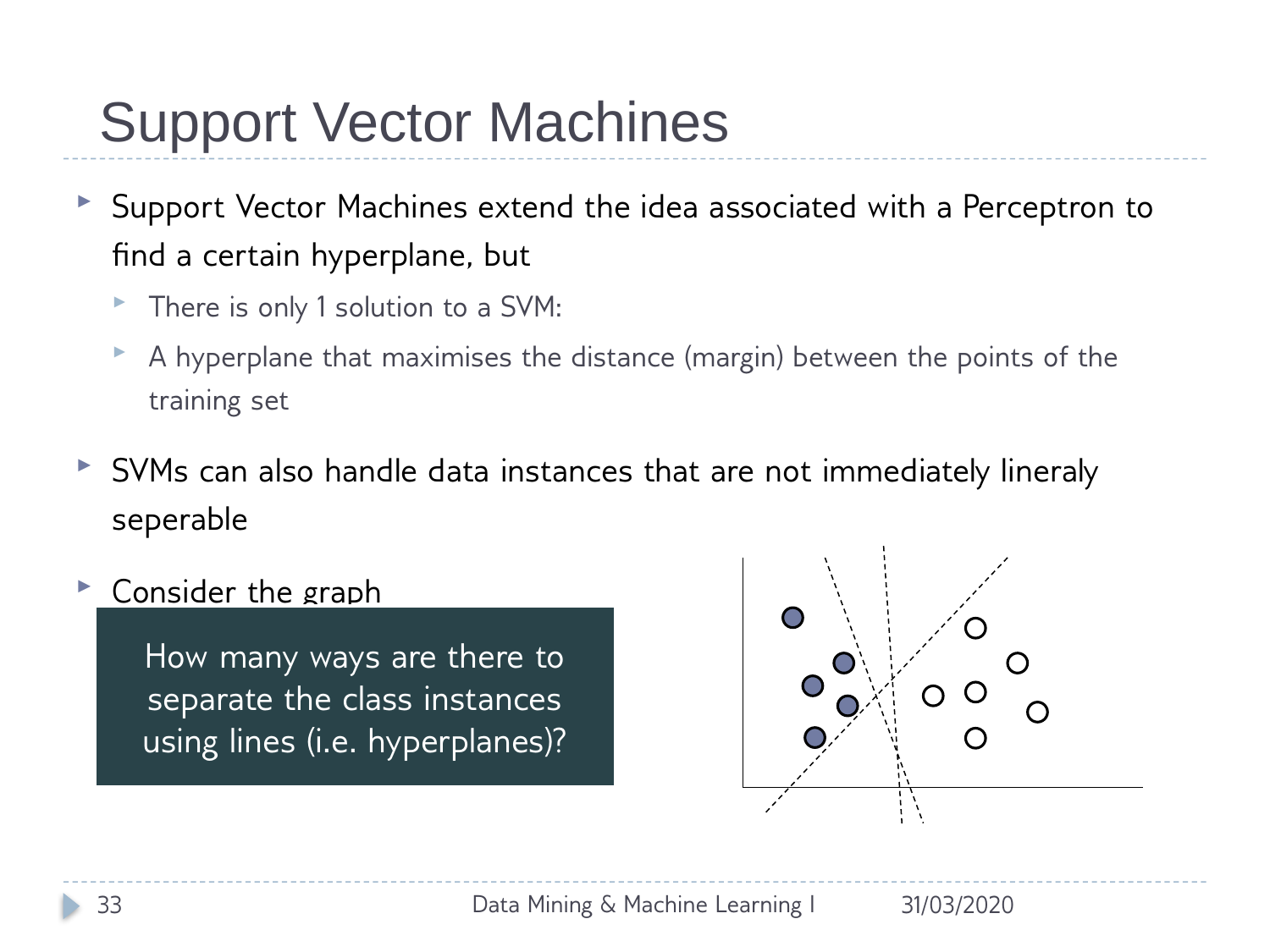

# Support Vector Machines
Support Vector Machines extend the idea associated with a Perceptron to find a certain hyperplane, but
There is only 1 solution to a SVM:
A hyperplane that maximises the distance (margin) between the points of the training set
SVMs can also handle data instances that are not immediately lineraly seperable
Consider the graph

How many ways are there to separate the class instances using lines (i.e. hyperplanes)?

Data Mining & Machine Learning I
33
31/03/2020